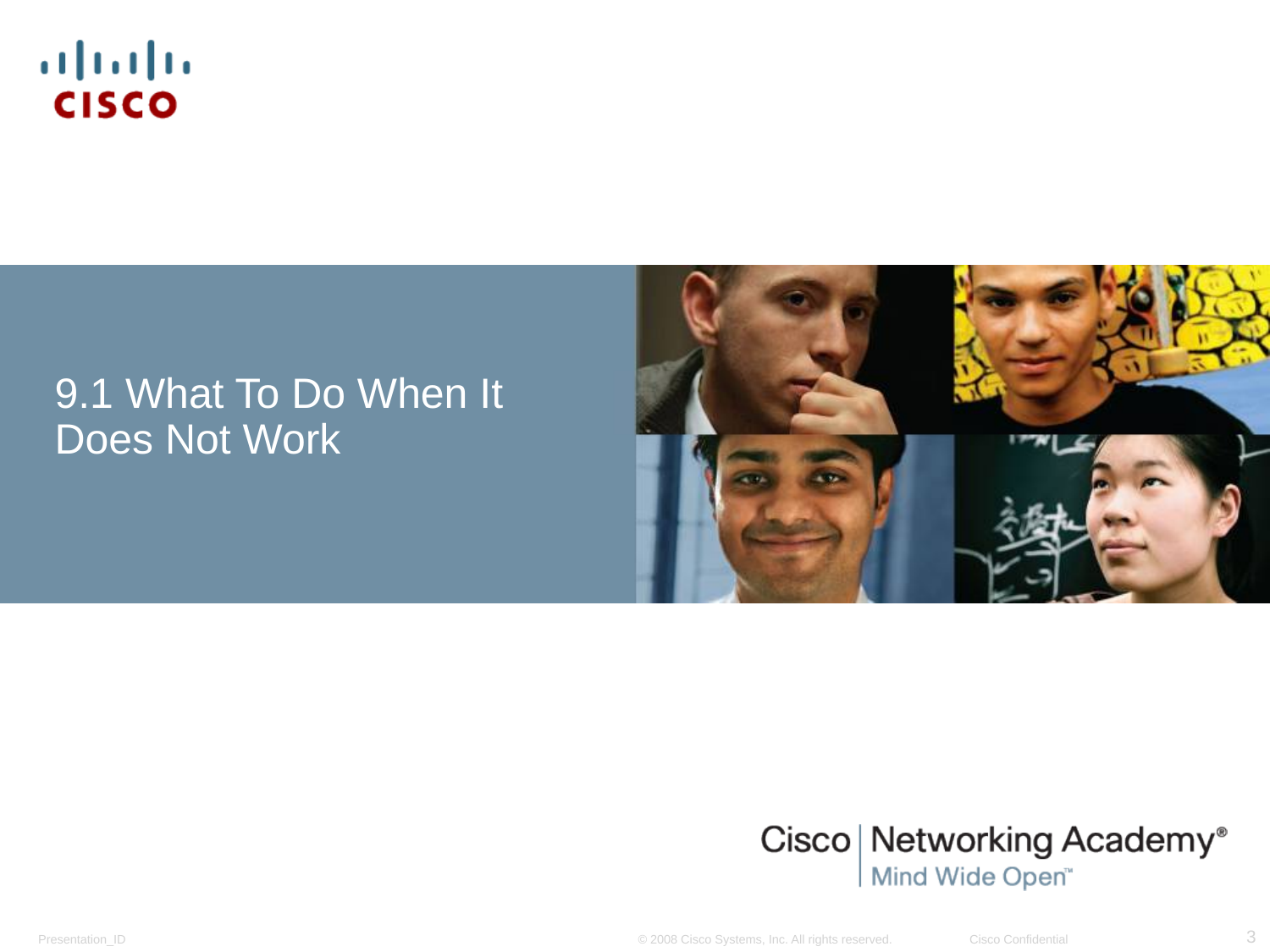

# 9.1 What To Do When It Does Not Work